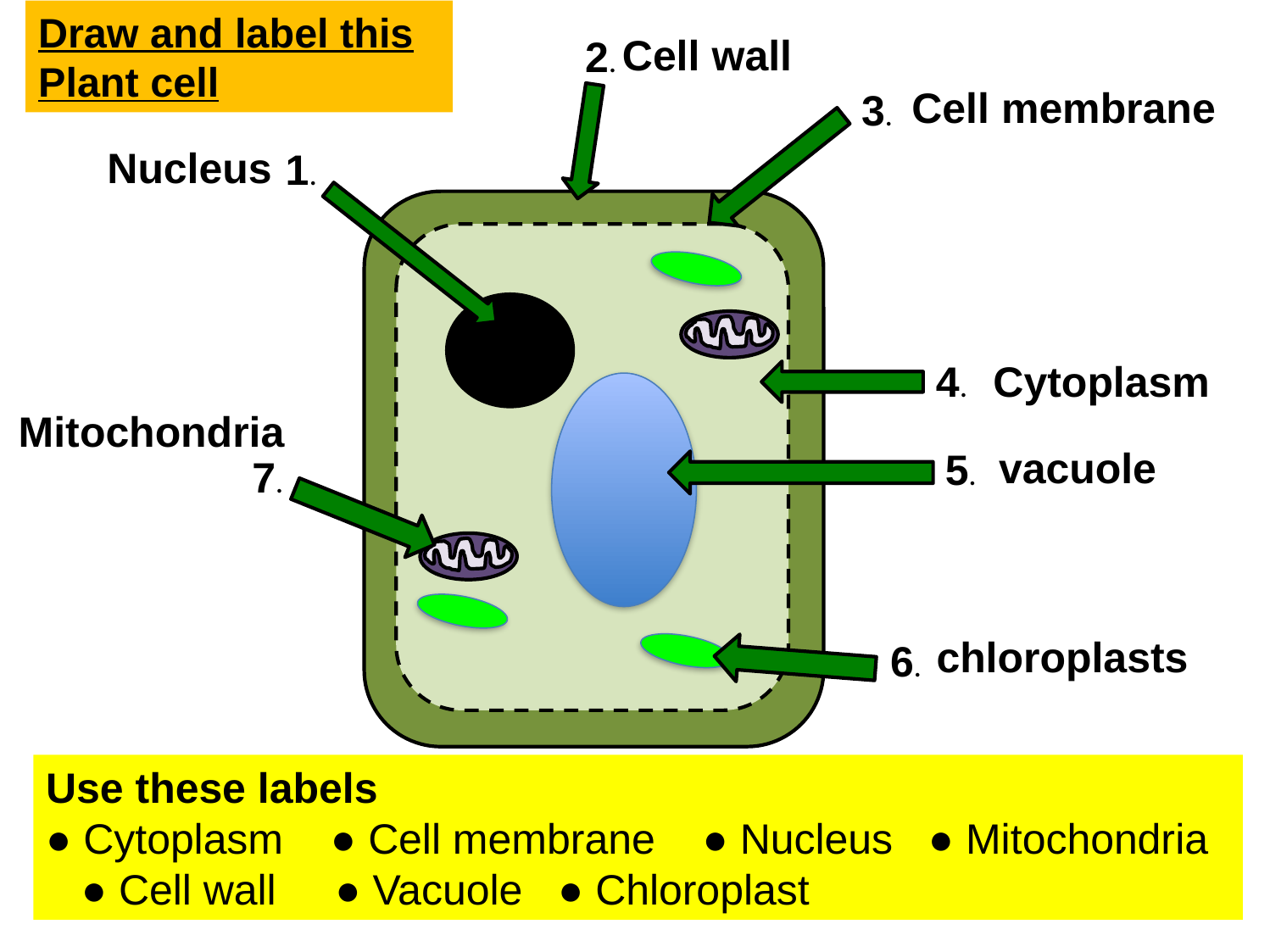

# Draw and label this Plant cell
Cell wall
2.
Cell membrane
3.

Nucleus
1.

Cytoplasm
4.

Mitochondria
vacuole
5.
7.

chloroplasts
6.

Use these labels
● Cytoplasm    ● Cell membrane    ● Nucleus   ● Mitochondria     ● Cell wall     ● Vacuole   ● Chloroplast